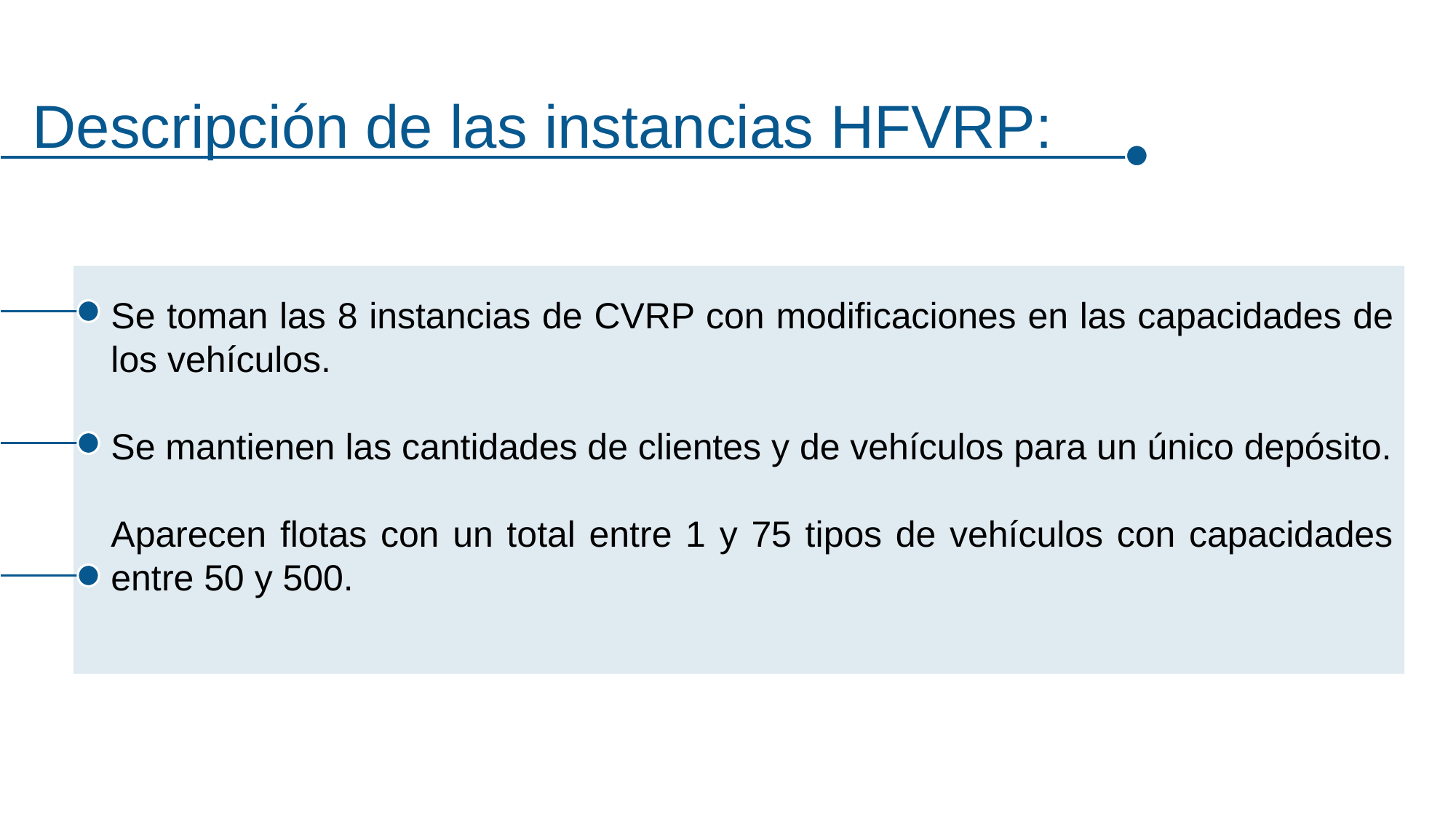

Descripción de las instancias HFVRP:

Se toman las 8 instancias de CVRP con modificaciones en las capacidades de los vehículos.

Se mantienen las cantidades de clientes y de vehículos para un único depósito.

Aparecen flotas con un total entre 1 y 75 tipos de vehículos con capacidades entre 50 y 500.